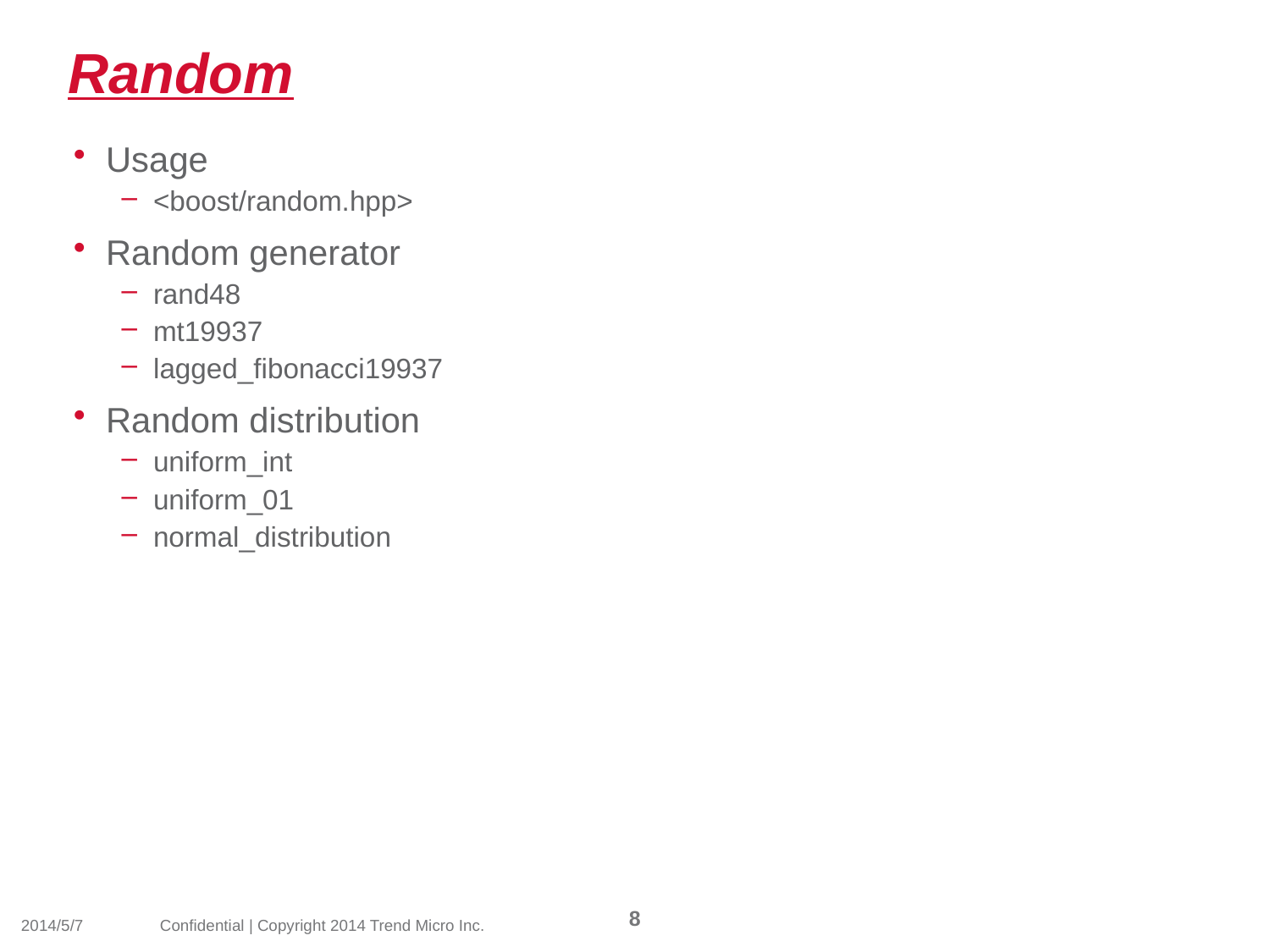

# Random
Usage
<boost/random.hpp>
Random generator
rand48
mt19937
lagged_fibonacci19937
Random distribution
uniform_int
uniform_01
normal_distribution
8
2014/5/7
Confidential | Copyright 2014 Trend Micro Inc.